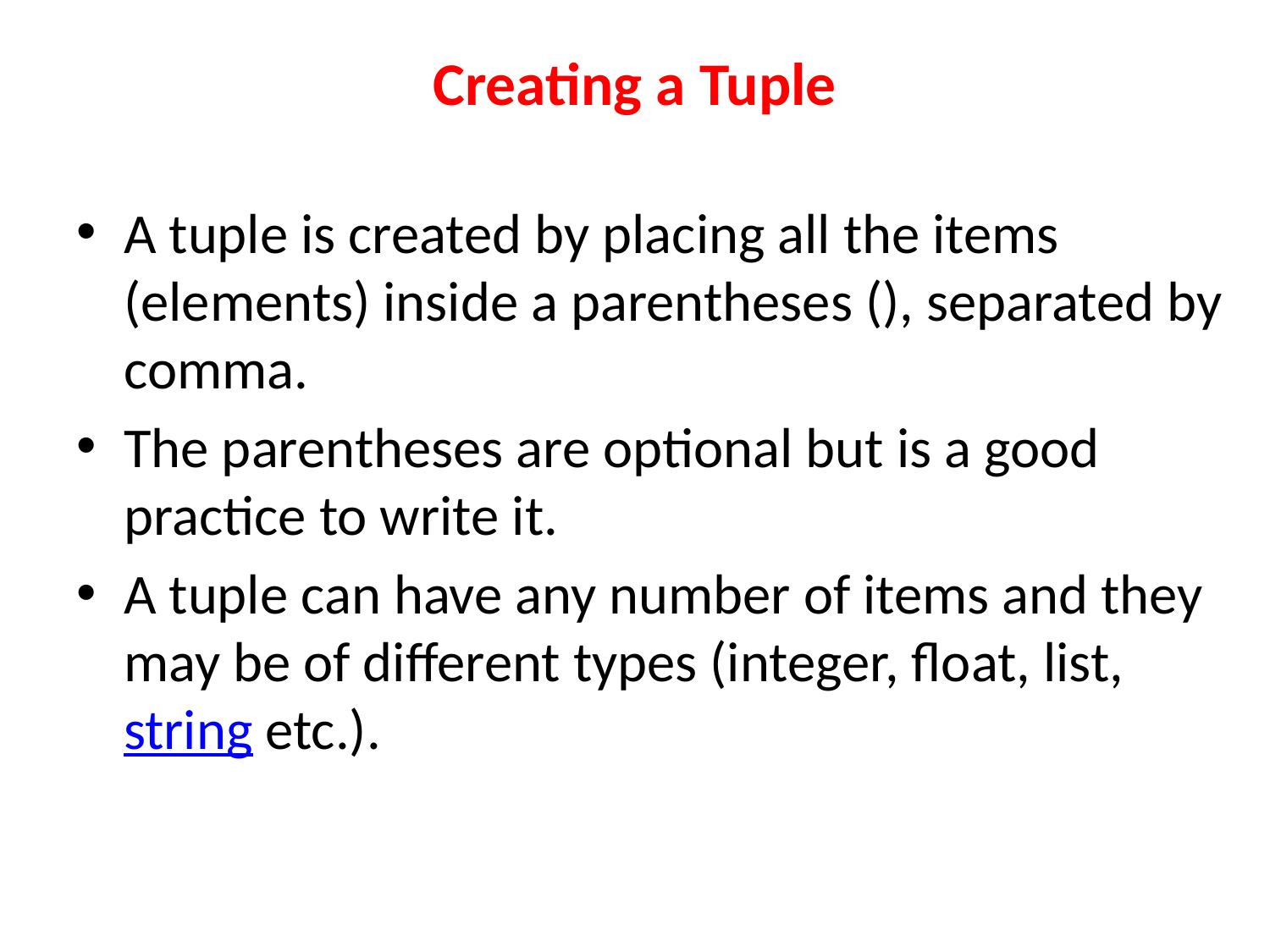

# Creating a Tuple
A tuple is created by placing all the items (elements) inside a parentheses (), separated by comma.
The parentheses are optional but is a good practice to write it.
A tuple can have any number of items and they may be of different types (integer, float, list, string etc.).